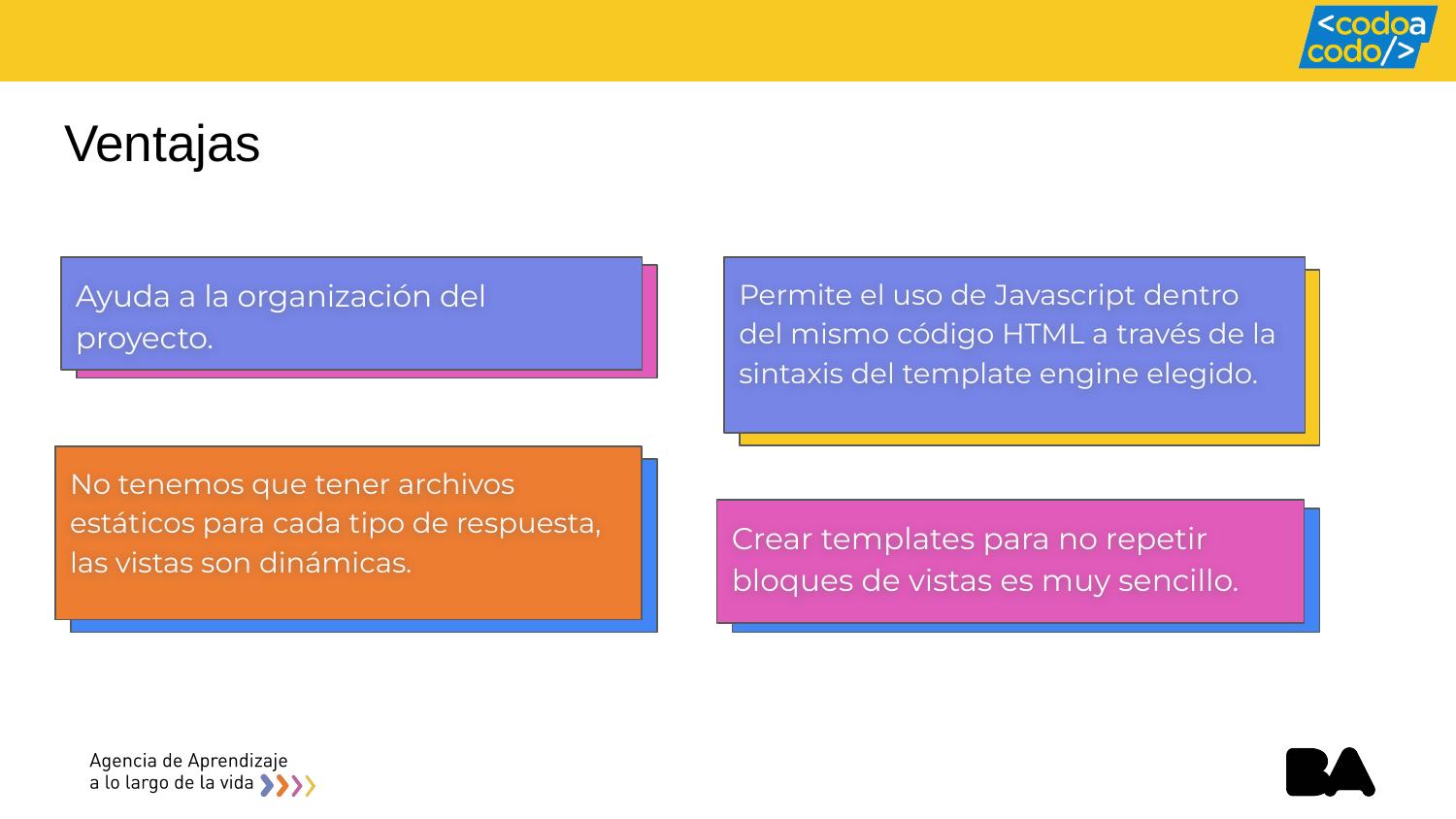

# Ventajas
Ayuda a la organización del proyecto.
Permite el uso de Javascript dentro del mismo código HTML a través de la sintaxis del template engine elegido.

No tenemos que tener archivos estáticos para cada tipo de respuesta, las vistas son dinámicas.

Crear templates para no repetir bloques de vistas es muy sencillo.